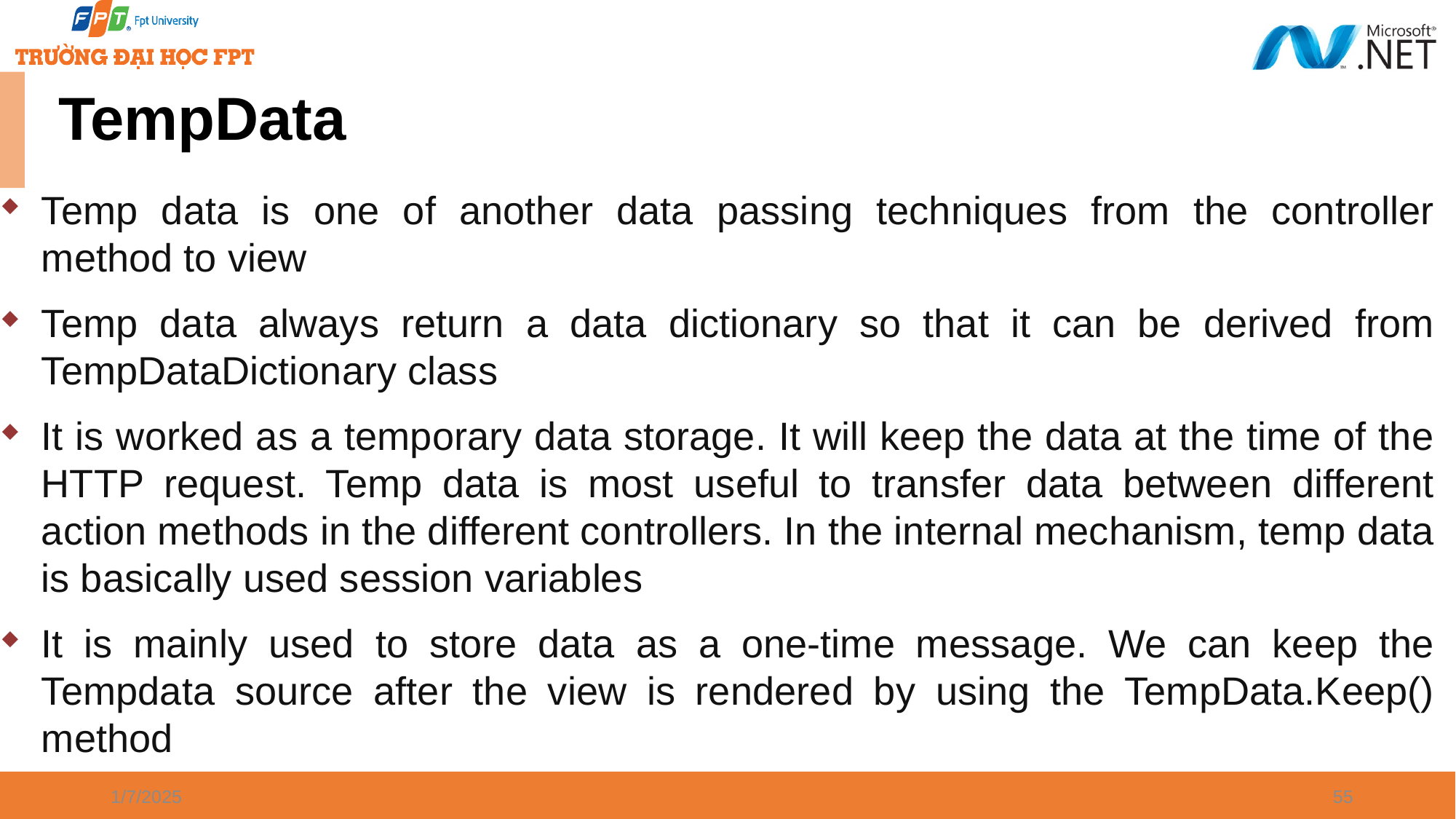

# TempData
Temp data is one of another data passing techniques from the controller method to view
Temp data always return a data dictionary so that it can be derived from TempDataDictionary class
It is worked as a temporary data storage. It will keep the data at the time of the HTTP request. Temp data is most useful to transfer data between different action methods in the different controllers. In the internal mechanism, temp data is basically used session variables
It is mainly used to store data as a one-time message. We can keep the Tempdata source after the view is rendered by using the TempData.Keep() method
1/7/2025
55